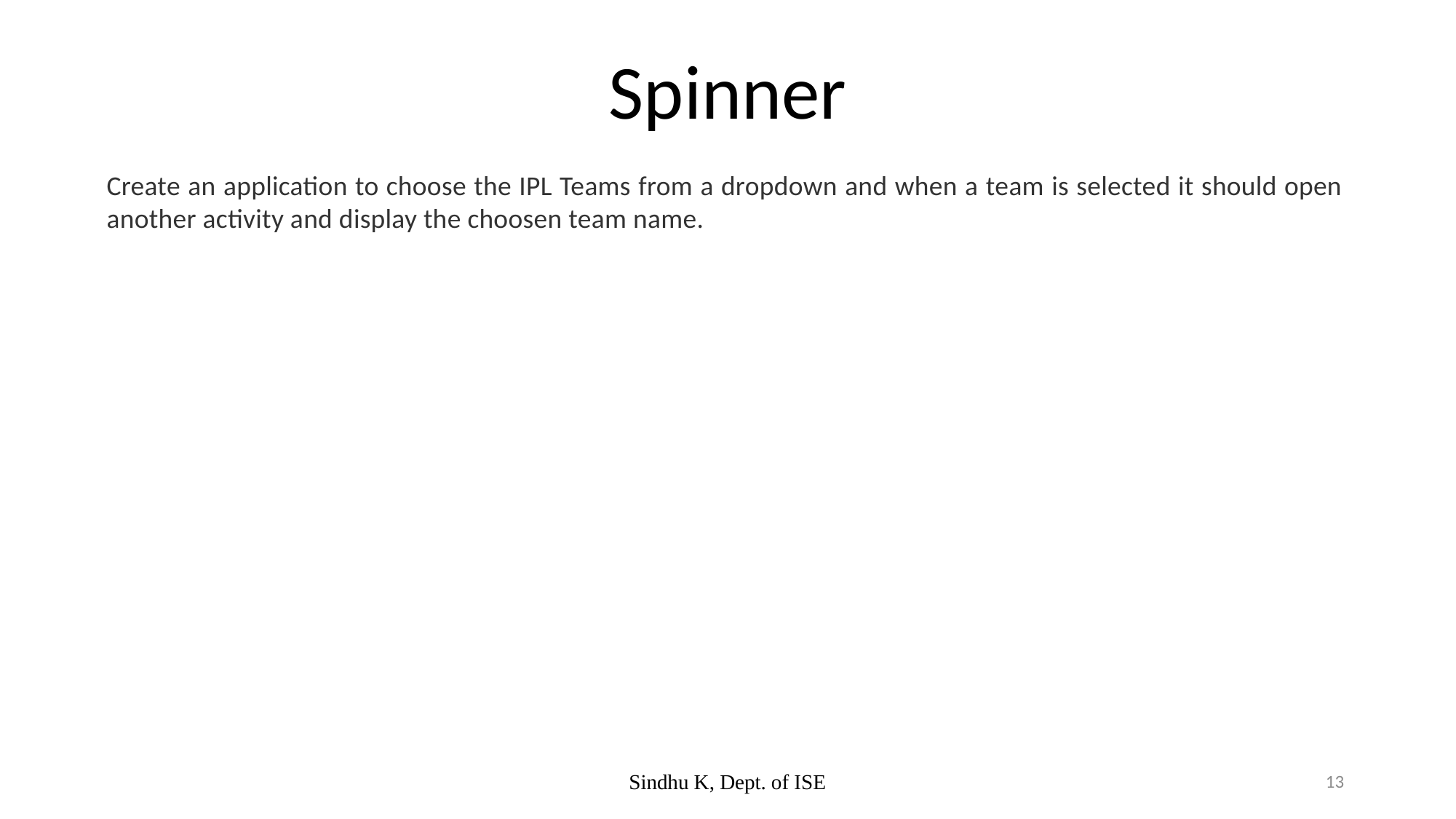

# Spinner

Create an application to choose the IPL Teams from a dropdown and when a team is selected it should open another activity and display the choosen team name.
Sindhu K, Dept. of ISE
13